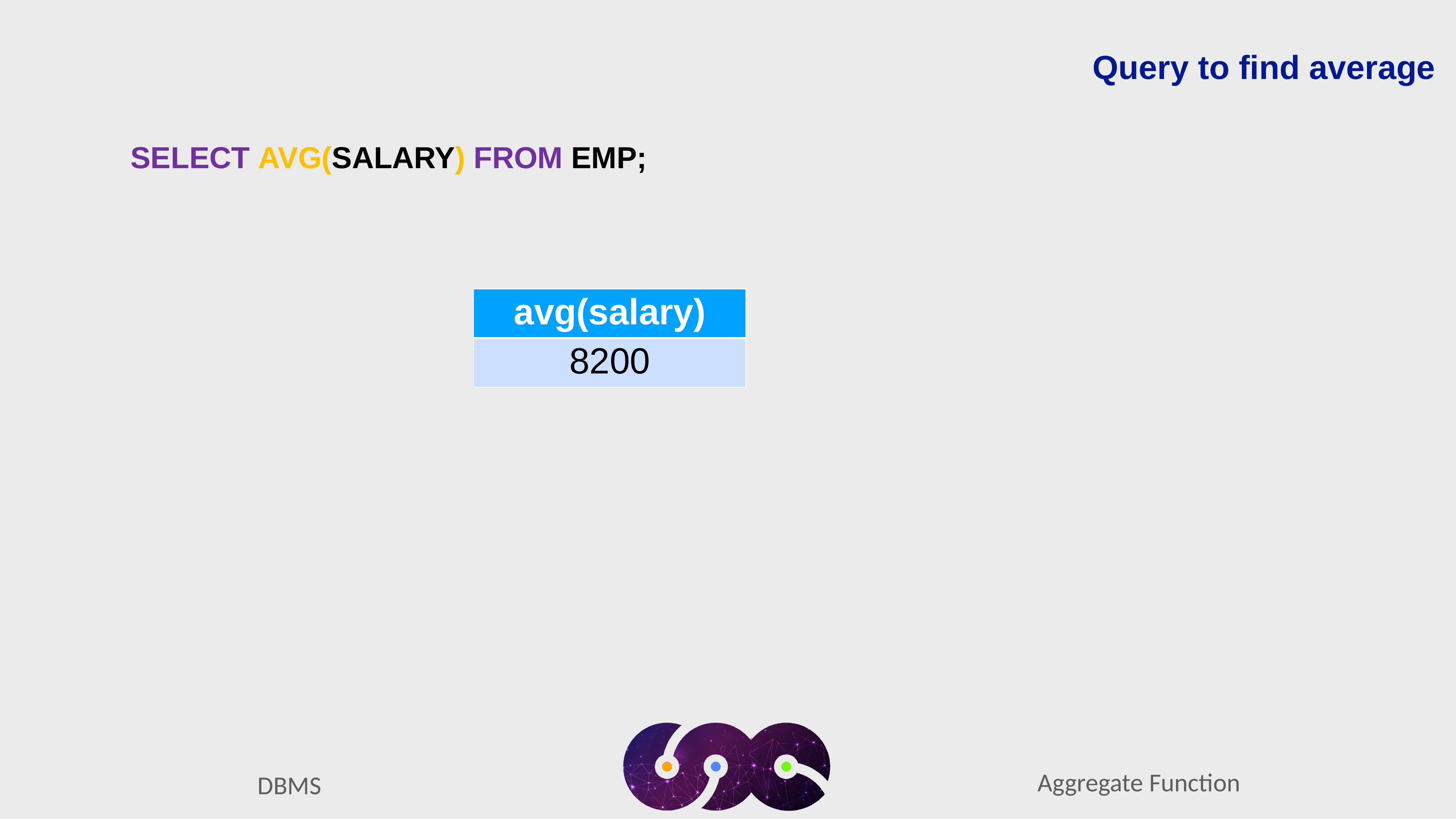

Query to find average
SELECT AVG(SALARY) FROM EMP;

| avg(salary) |
| --- |
| 8200 |